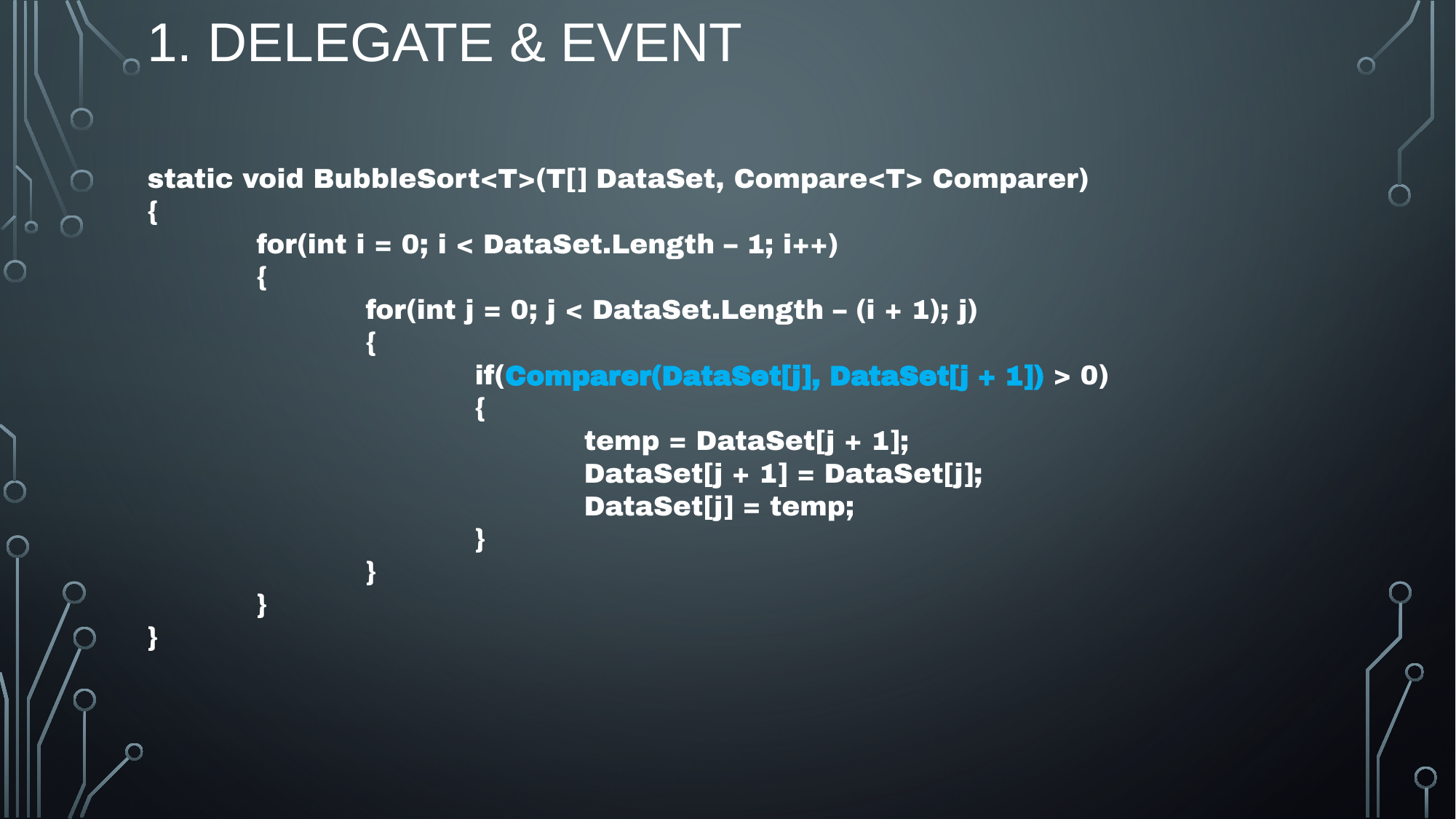

# 1. Delegate & Event
static void BubbleSort<T>(T[] DataSet, Compare<T> Comparer)
{
	for(int i = 0; i < DataSet.Length – 1; i++)
	{
		for(int j = 0; j < DataSet.Length – (i + 1); j)
		{
			if(Comparer(DataSet[j], DataSet[j + 1]) > 0)
			{
				temp = DataSet[j + 1];
				DataSet[j + 1] = DataSet[j];
				DataSet[j] = temp;
			}
		}
	}
}